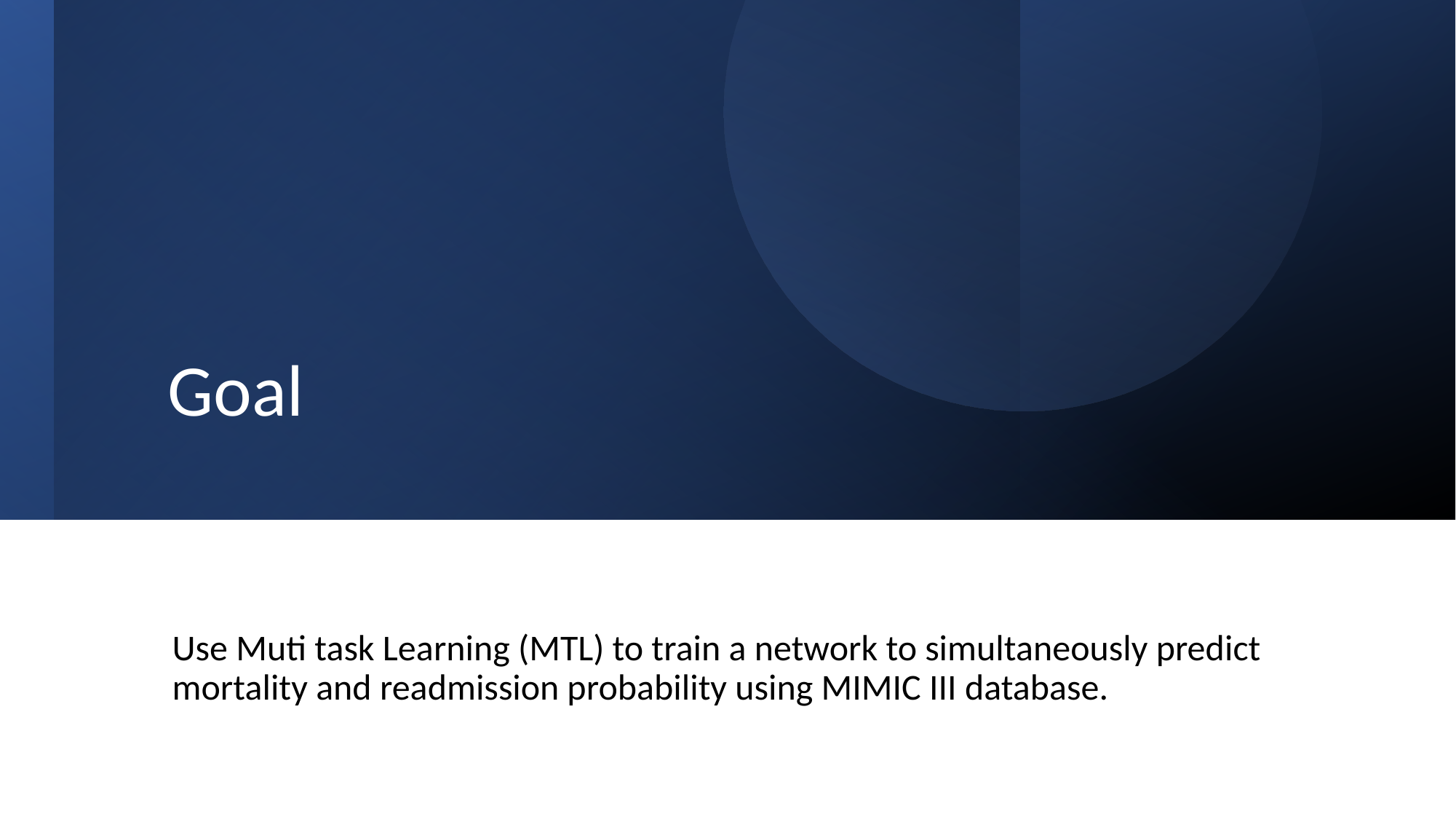

# Goal
Use Muti task Learning (MTL) to train a network to simultaneously predict mortality and readmission probability using MIMIC III database.